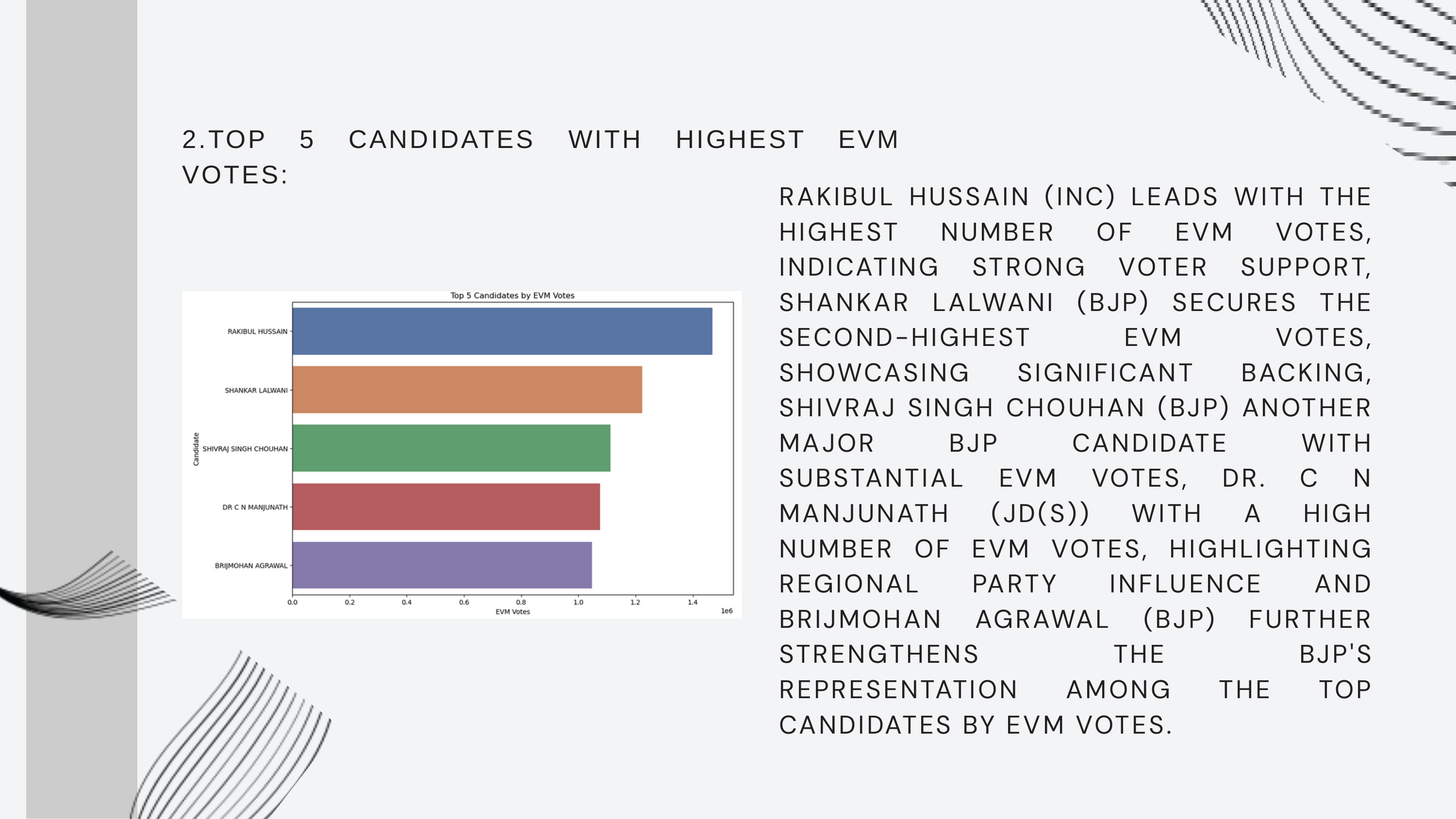

2.TOP 5 CANDIDATES WITH HIGHEST EVM VOTES:
RAKIBUL HUSSAIN (INC) LEADS WITH THE HIGHEST NUMBER OF EVM VOTES, INDICATING STRONG VOTER SUPPORT, SHANKAR LALWANI (BJP) SECURES THE SECOND-HIGHEST EVM VOTES, SHOWCASING SIGNIFICANT BACKING, SHIVRAJ SINGH CHOUHAN (BJP) ANOTHER MAJOR BJP CANDIDATE WITH SUBSTANTIAL EVM VOTES, DR. C N MANJUNATH (JD(S)) WITH A HIGH NUMBER OF EVM VOTES, HIGHLIGHTING REGIONAL PARTY INFLUENCE AND BRIJMOHAN AGRAWAL (BJP) FURTHER STRENGTHENS THE BJP'S REPRESENTATION AMONG THE TOP CANDIDATES BY EVM VOTES.